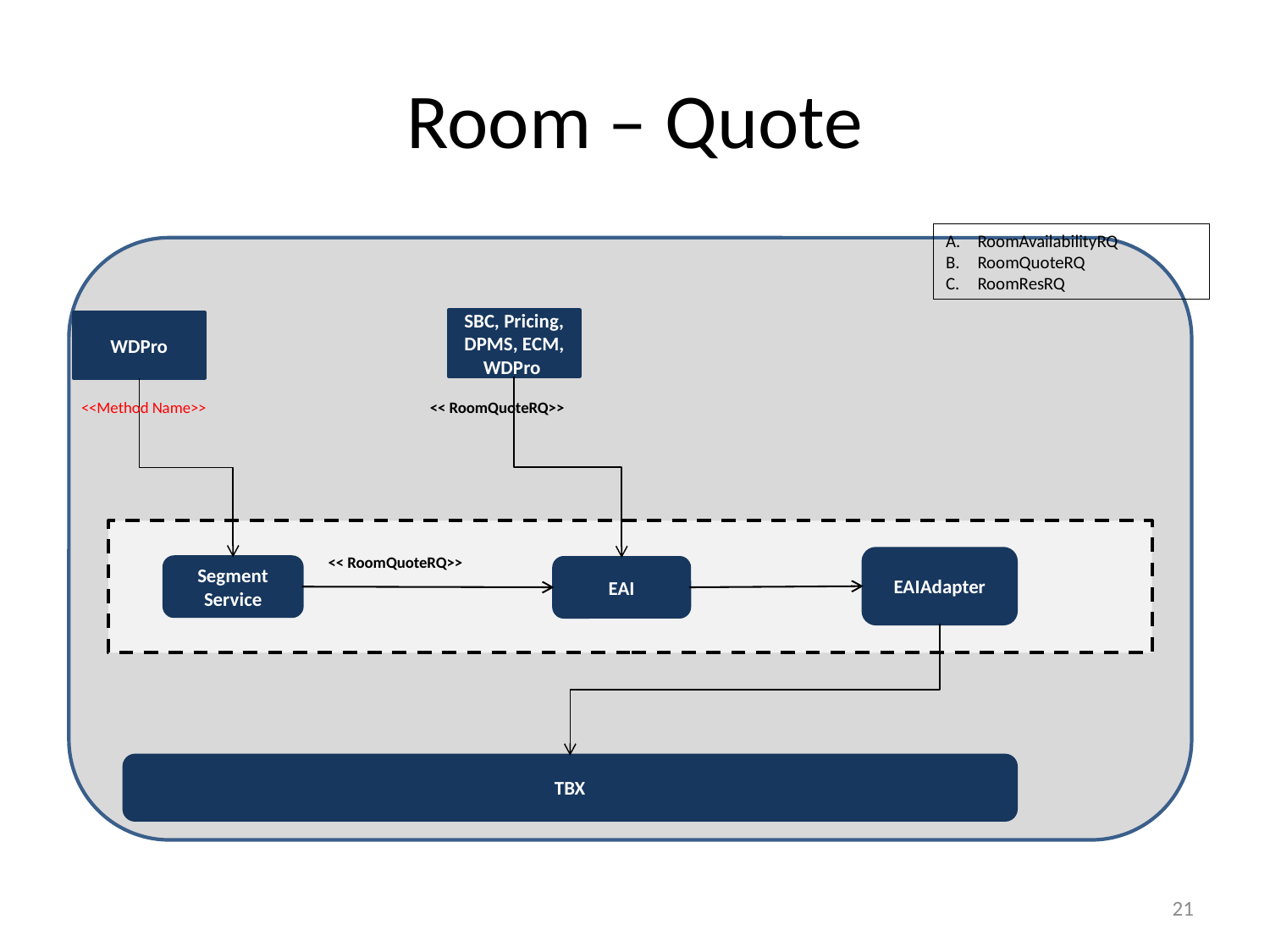

# Room – Quote

RoomAvailabilityRQ
RoomQuoteRQ
RoomResRQ

SBC, Pricing, DPMS, ECM, WDPro
WDPro
<<Method Name>>
<< RoomQuoteRQ>>

<< RoomQuoteRQ>>
EAIAdapter
Segment Service
EAI
InsuranceResRQ, InsuranceResRS
TBX
21